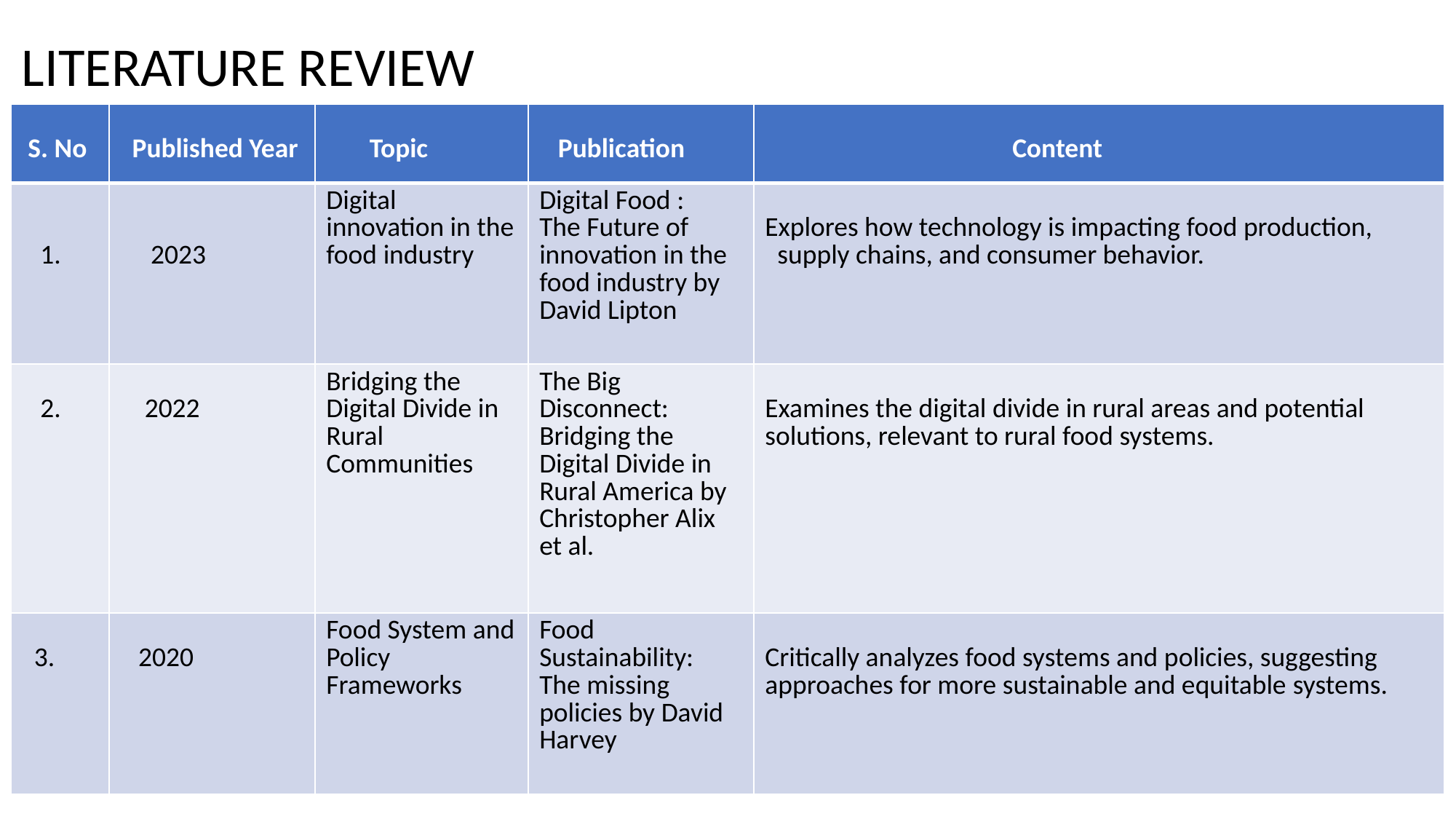

# LITERATURE REVIEW
| S. No | Published Year | Topic | Publication | Content |
| --- | --- | --- | --- | --- |
| 1. | 2023 | Digital innovation in the food industry | Digital Food : The Future of innovation in the food industry by David Lipton | Explores how technology is impacting food production, supply chains, and consumer behavior. |
| 2. | 2022 | Bridging the Digital Divide in Rural Communities | The Big Disconnect: Bridging the Digital Divide in Rural America by Christopher Alix et al. | Examines the digital divide in rural areas and potential solutions, relevant to rural food systems. |
| 3. | 2020 | Food System and Policy Frameworks | Food Sustainability: The missing policies by David Harvey | Critically analyzes food systems and policies, suggesting approaches for more sustainable and equitable systems. |